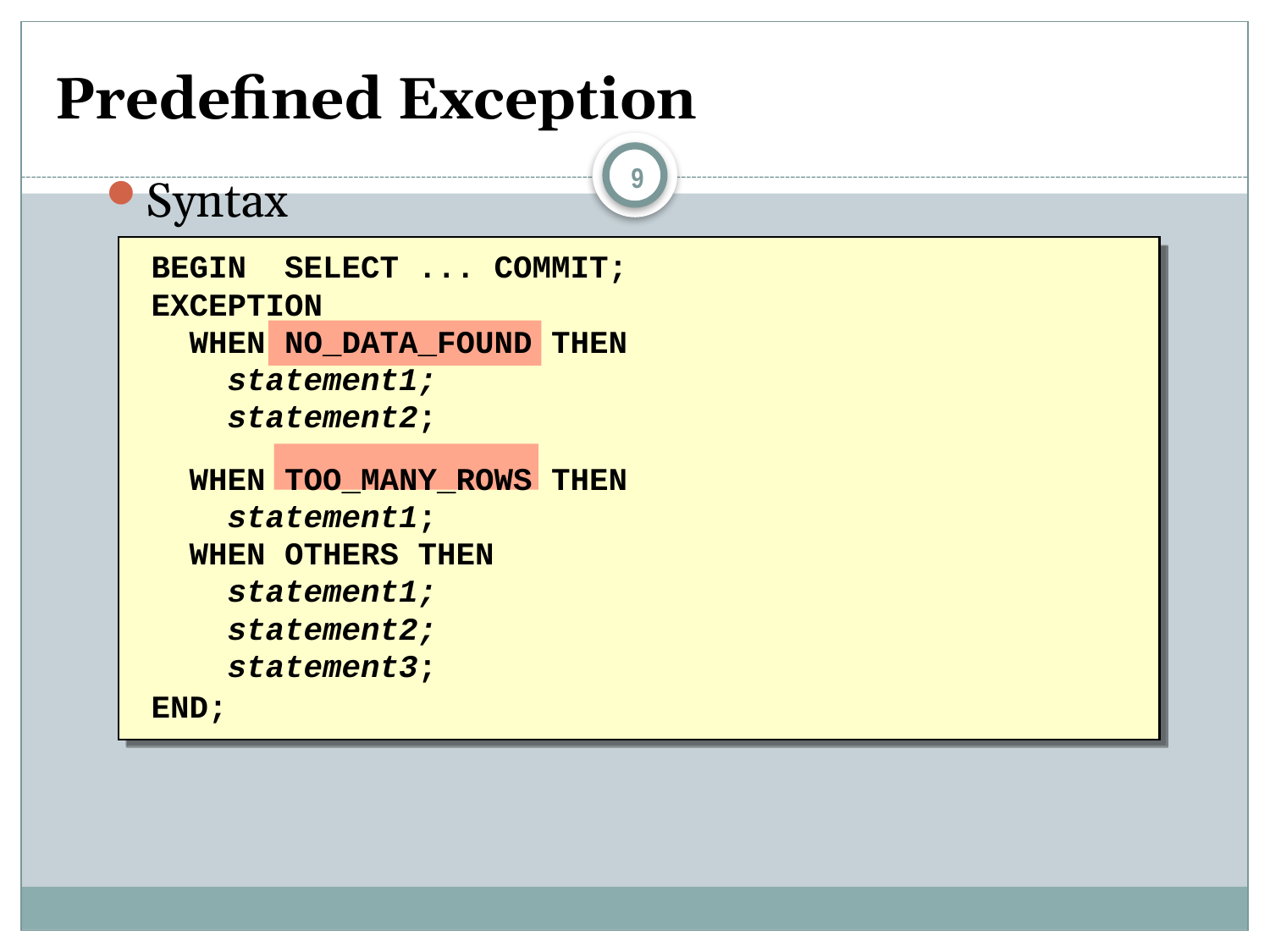

# Predefined Exception
9
Syntax

BEGIN  SELECT ... COMMIT;
EXCEPTION
  WHEN NO_DATA_FOUND THEN
    statement1;
    statement2;
  WHEN TOO_MANY_ROWS THEN
    statement1;
  WHEN OTHERS THEN
    statement1;
    statement2;
    statement3;
END;